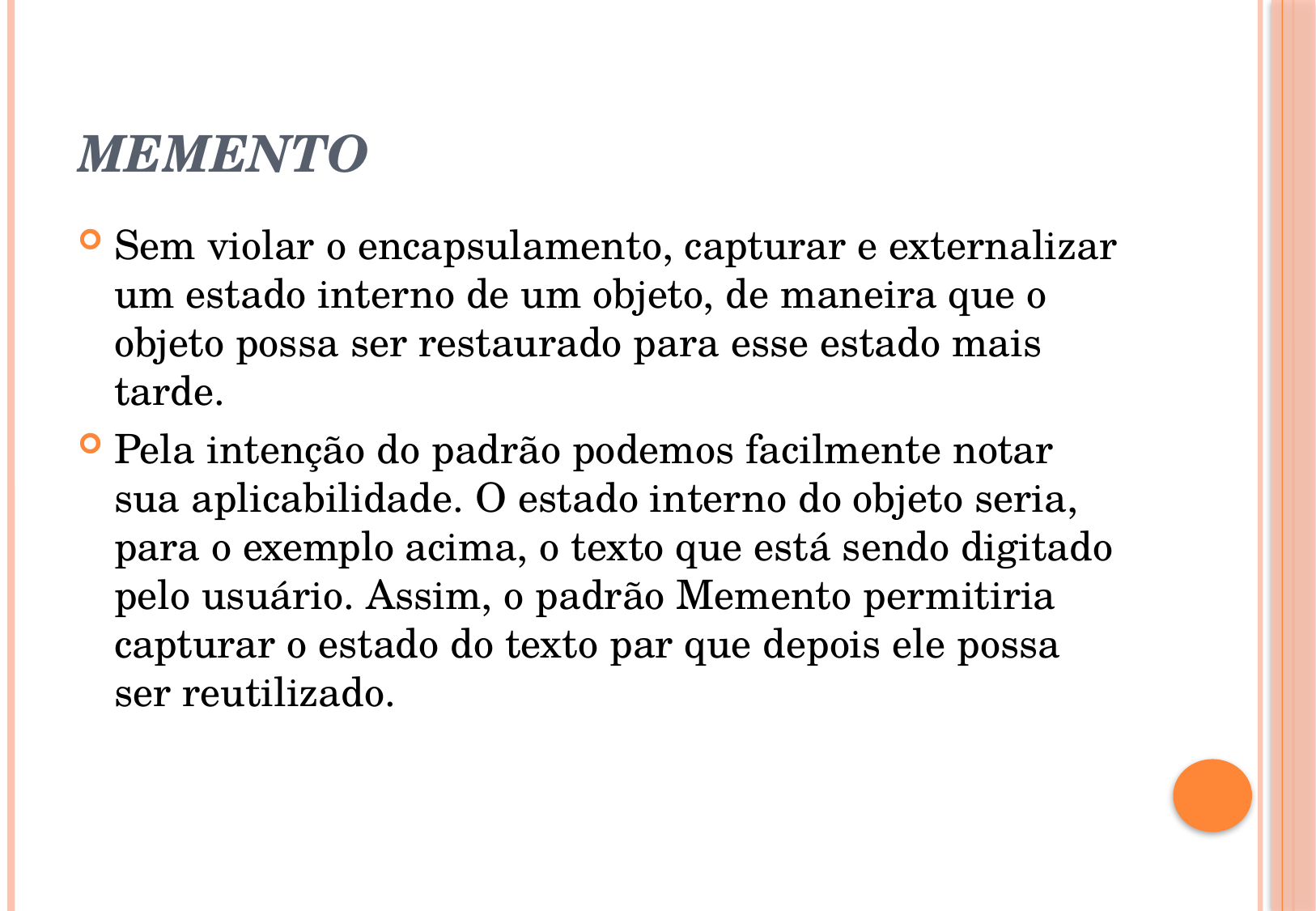

# Memento
Sem violar o encapsulamento, capturar e externalizar um estado interno de um objeto, de maneira que o objeto possa ser restaurado para esse estado mais tarde.
Pela intenção do padrão podemos facilmente notar sua aplicabilidade. O estado interno do objeto seria, para o exemplo acima, o texto que está sendo digitado pelo usuário. Assim, o padrão Memento permitiria capturar o estado do texto par que depois ele possa ser reutilizado.